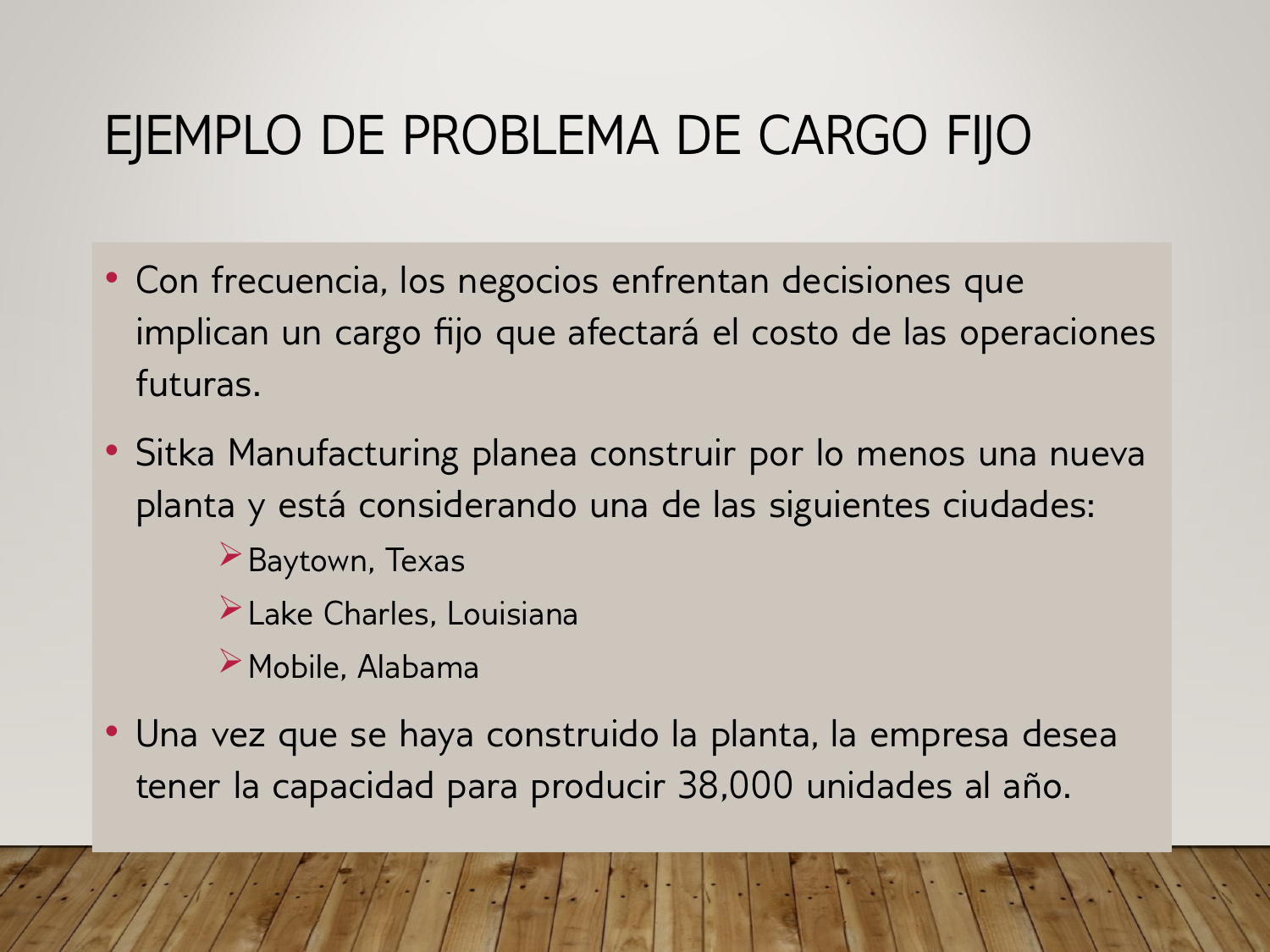

# Ejemplo de problema de cargo fijo
Con frecuencia, los negocios enfrentan decisiones que implican un cargo fijo que afectará el costo de las operaciones futuras.
Sitka Manufacturing planea construir por lo menos una nueva planta y está considerando una de las siguientes ciudades:
Baytown, Texas
Lake Charles, Louisiana
Mobile, Alabama
Una vez que se haya construido la planta, la empresa desea tener la capacidad para producir 38,000 unidades al año.